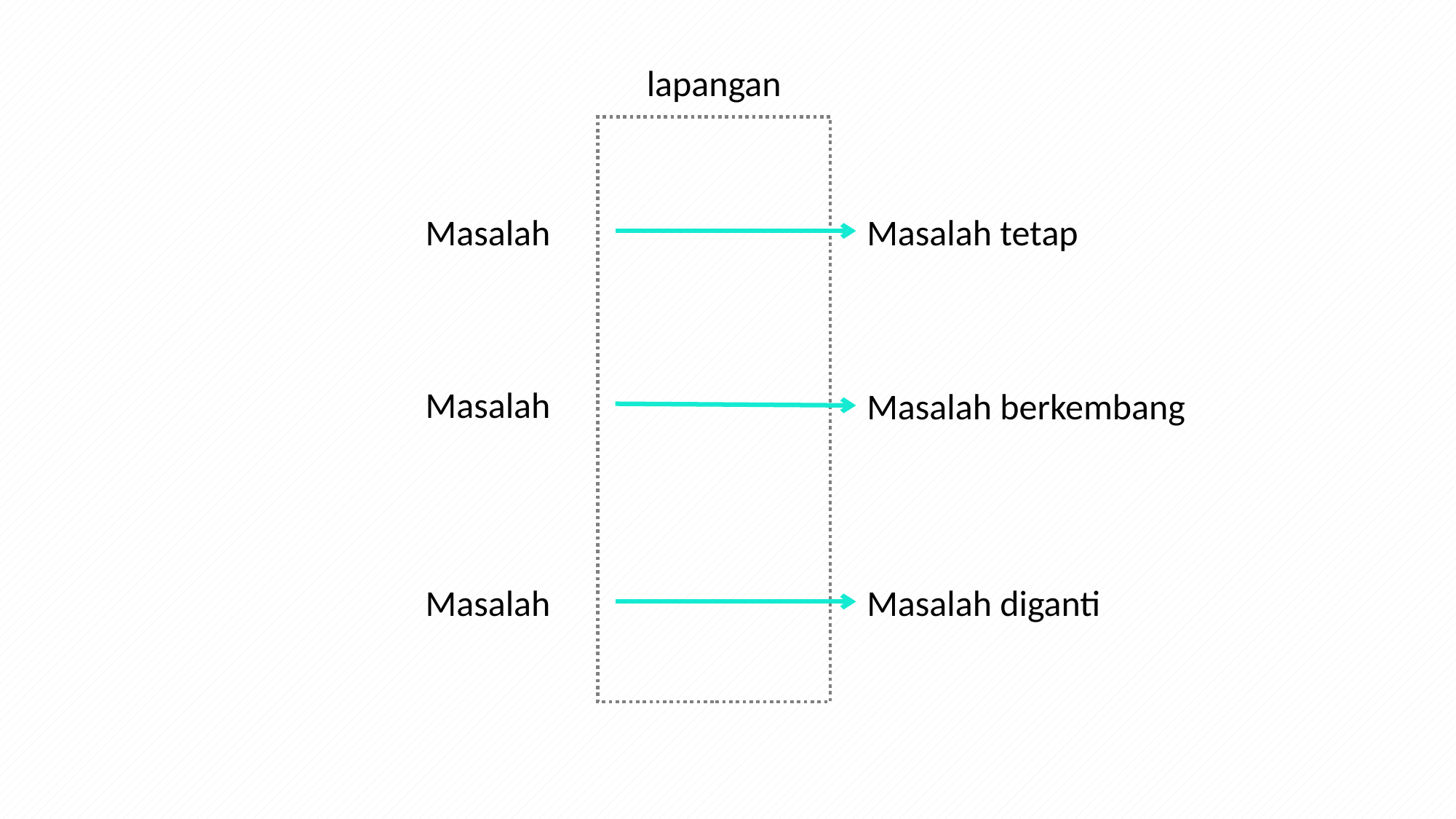

lapangan

Masalah
Masalah tetap
Masalah
Masalah berkembang
Masalah
Masalah diganti